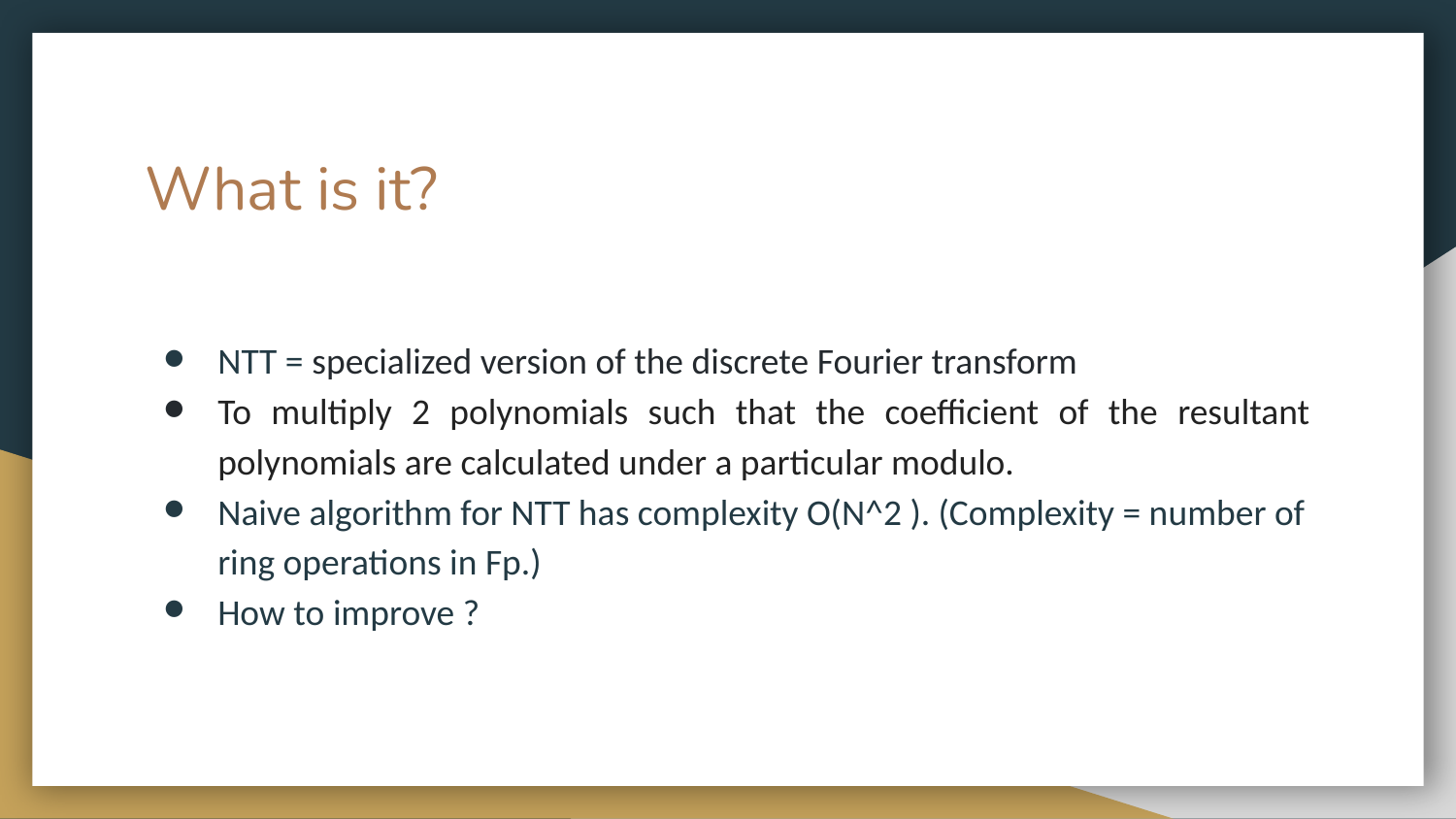

# What is it?
NTT = specialized version of the discrete Fourier transform
To multiply 2 polynomials such that the coefficient of the resultant polynomials are calculated under a particular modulo.
Naive algorithm for NTT has complexity O(N^2 ). (Complexity = number of ring operations in Fp.)
How to improve ?